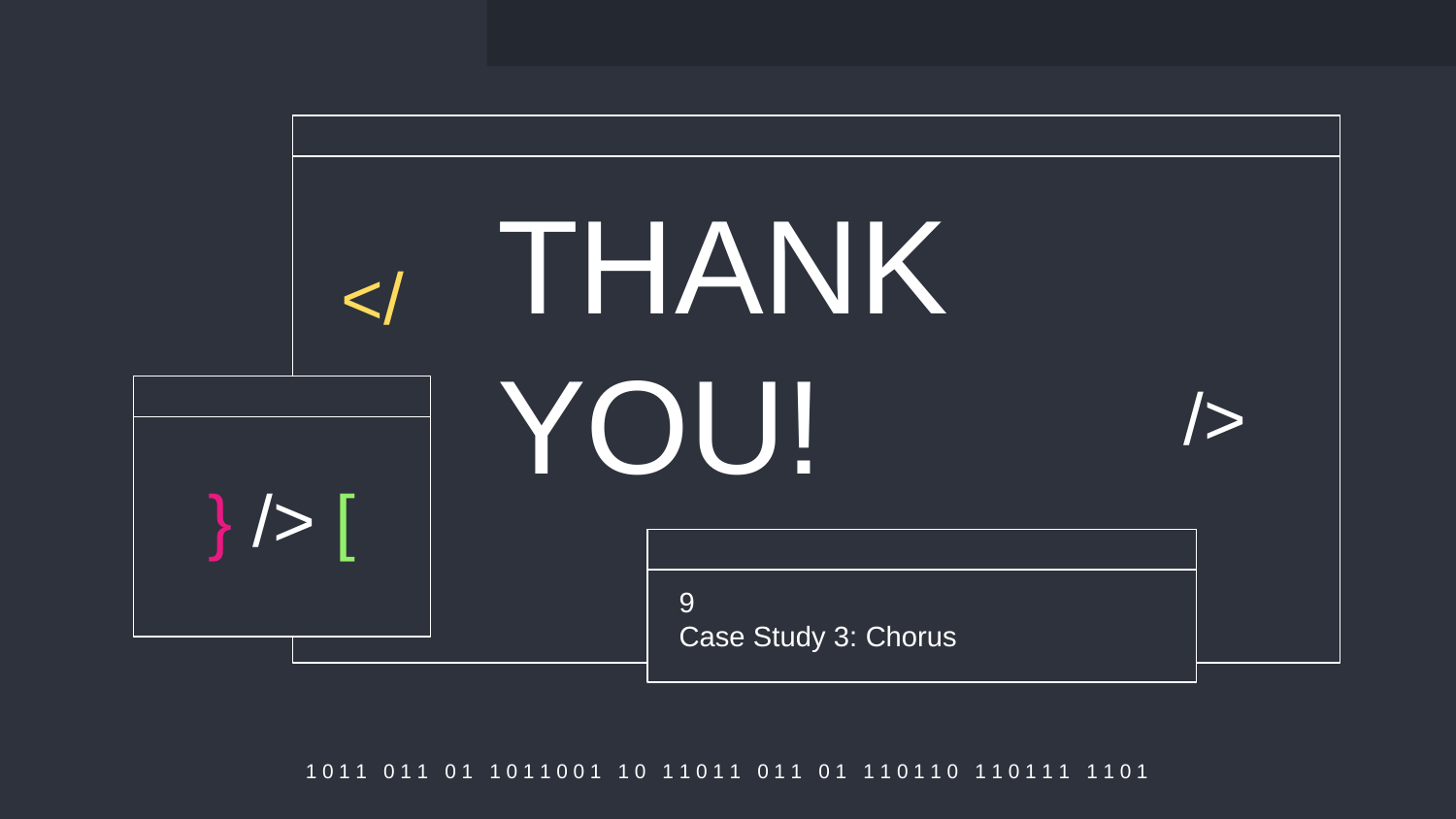

# THANK YOU!
</
/>

} /> [

9
Case Study 3: Chorus